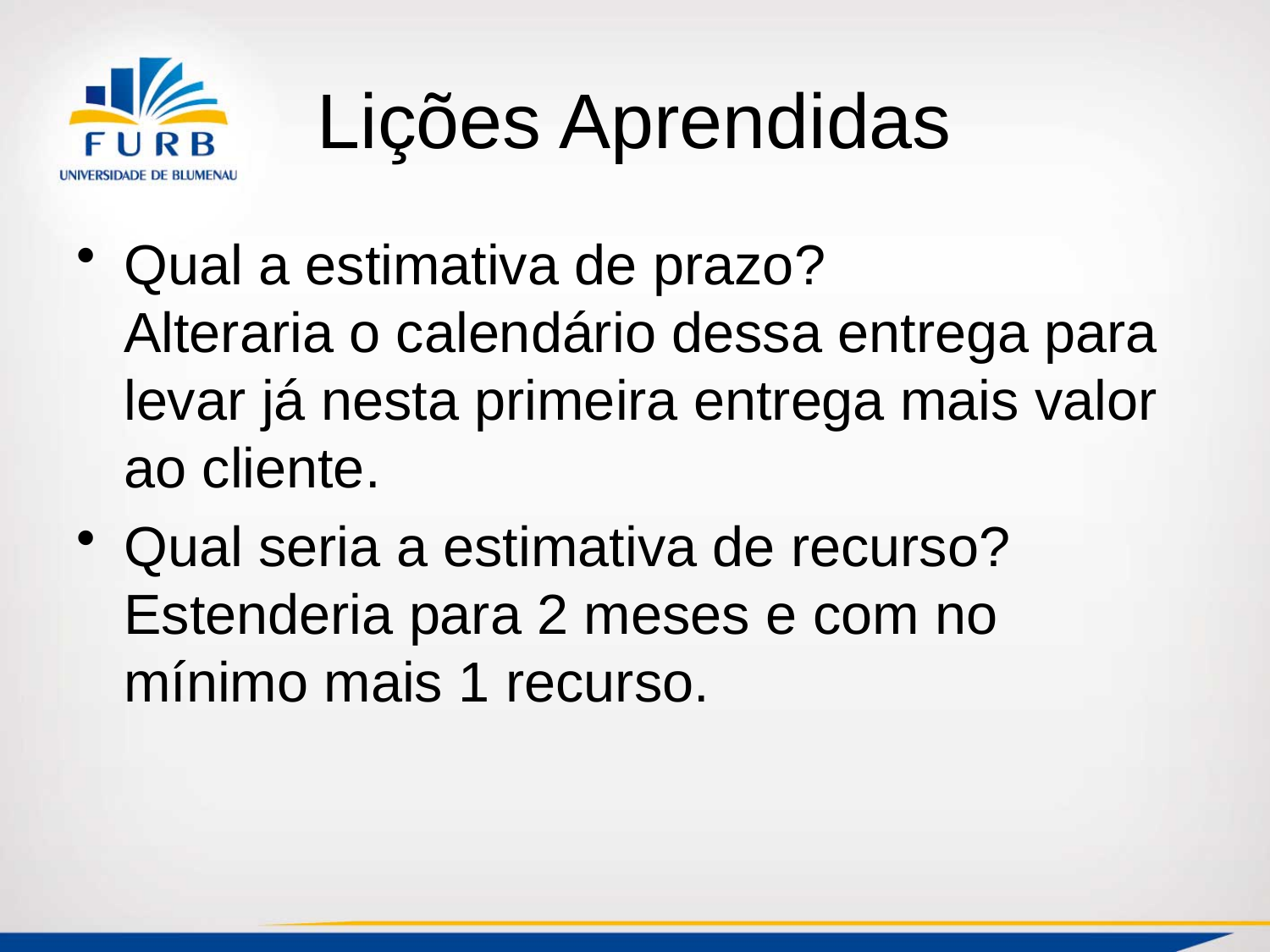

# Lições Aprendidas
Qual a estimativa de prazo?
Alteraria o calendário dessa entrega para levar já nesta primeira entrega mais valor ao cliente.
Qual seria a estimativa de recurso?
Estenderia para 2 meses e com no mínimo mais 1 recurso.